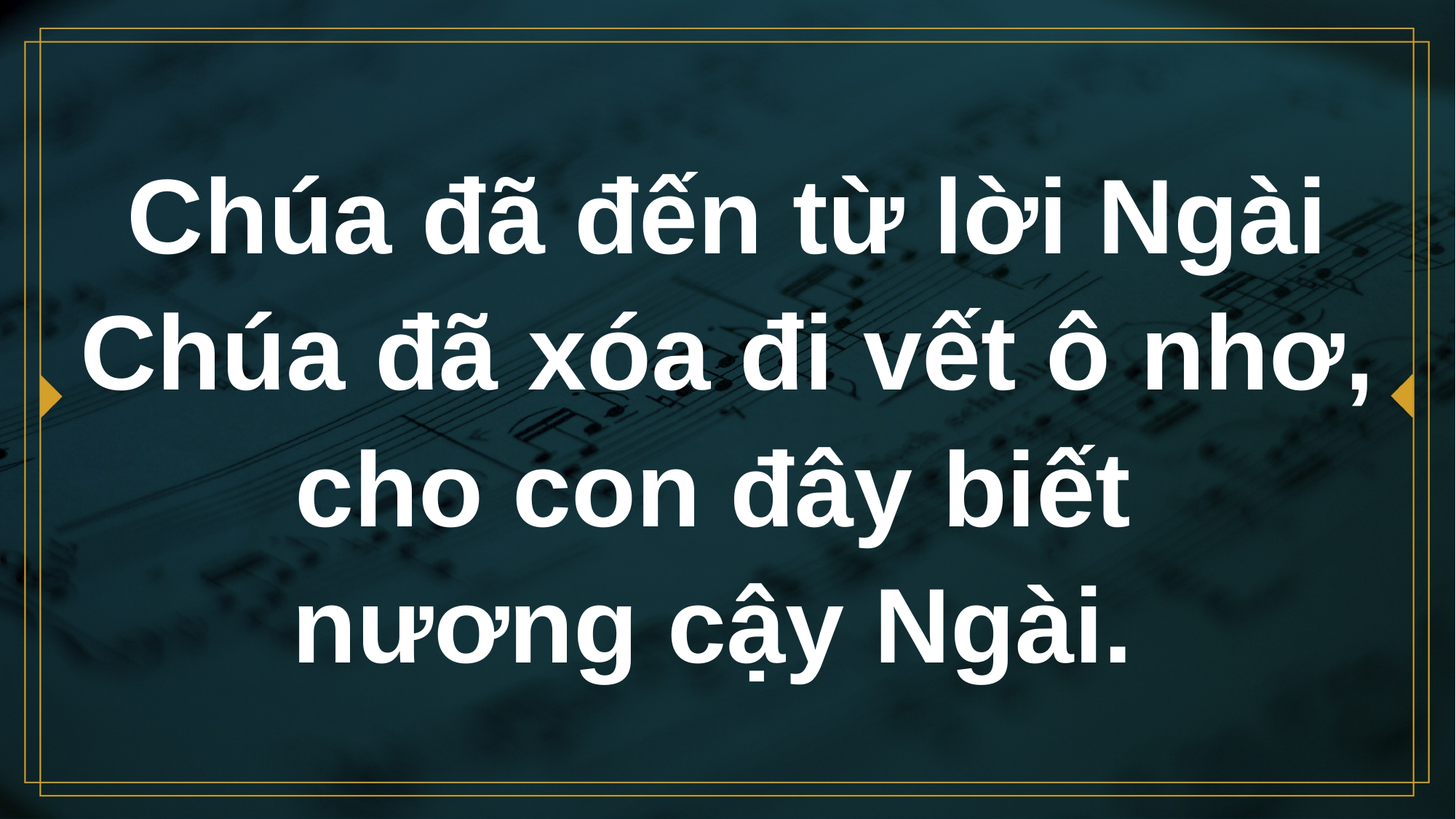

# Chúa đã đến từ lời Ngài Chúa đã xóa đi vết ô nhơ, cho con đây biết nương cậy Ngài.